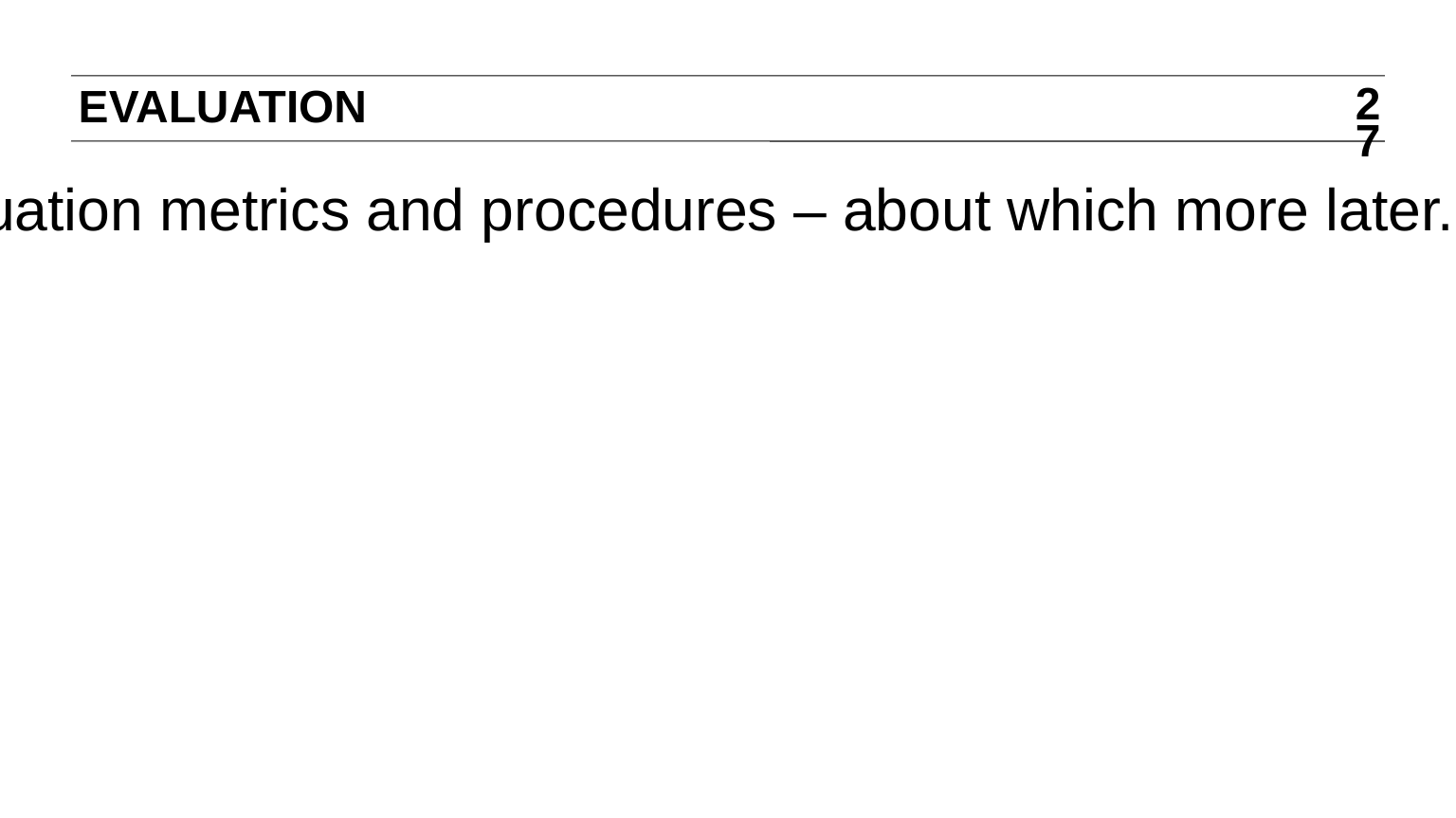

EVALUATION
27
Evaluation metrics and procedures – about which more later.